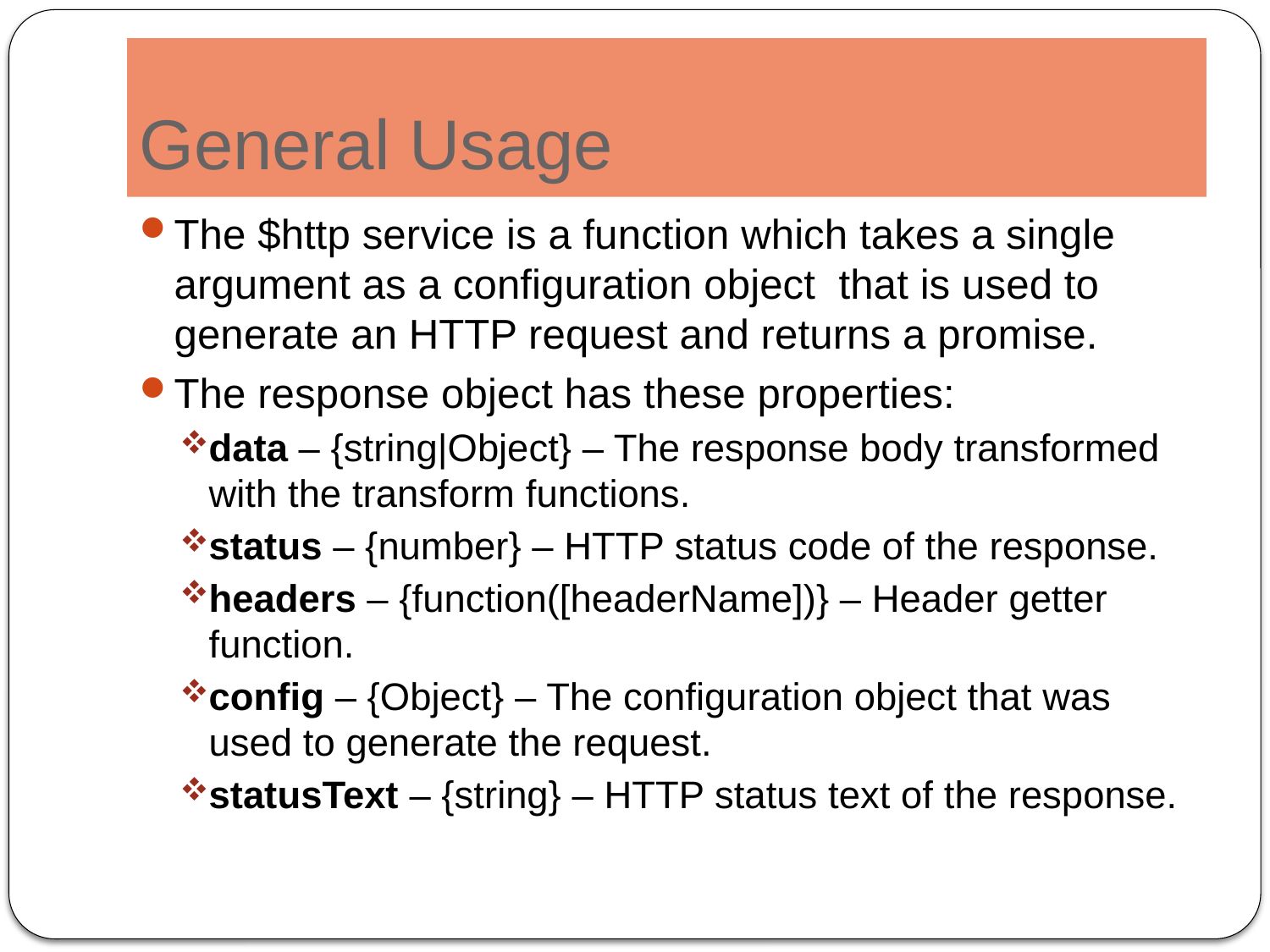

# General Usage
The $http service is a function which takes a single argument as a configuration object  that is used to generate an HTTP request and returns a promise.
The response object has these properties:
data – {string|Object} – The response body transformed with the transform functions.
status – {number} – HTTP status code of the response.
headers – {function([headerName])} – Header getter function.
config – {Object} – The configuration object that was used to generate the request.
statusText – {string} – HTTP status text of the response.